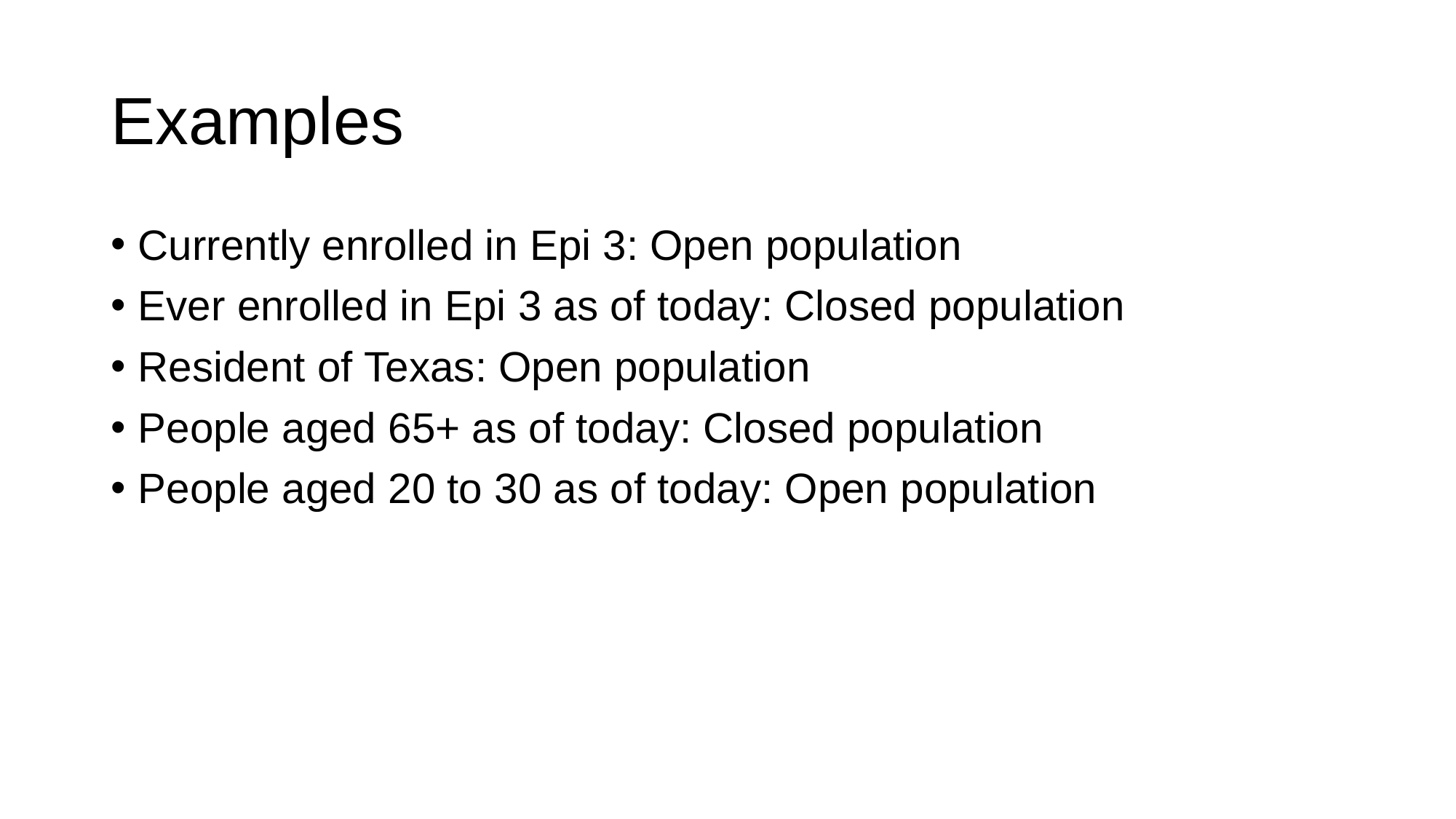

# Examples
Currently enrolled in Epi 3: Open population
Ever enrolled in Epi 3 as of today: Closed population
Resident of Texas: Open population
People aged 65+ as of today: Closed population
People aged 20 to 30 as of today: Open population